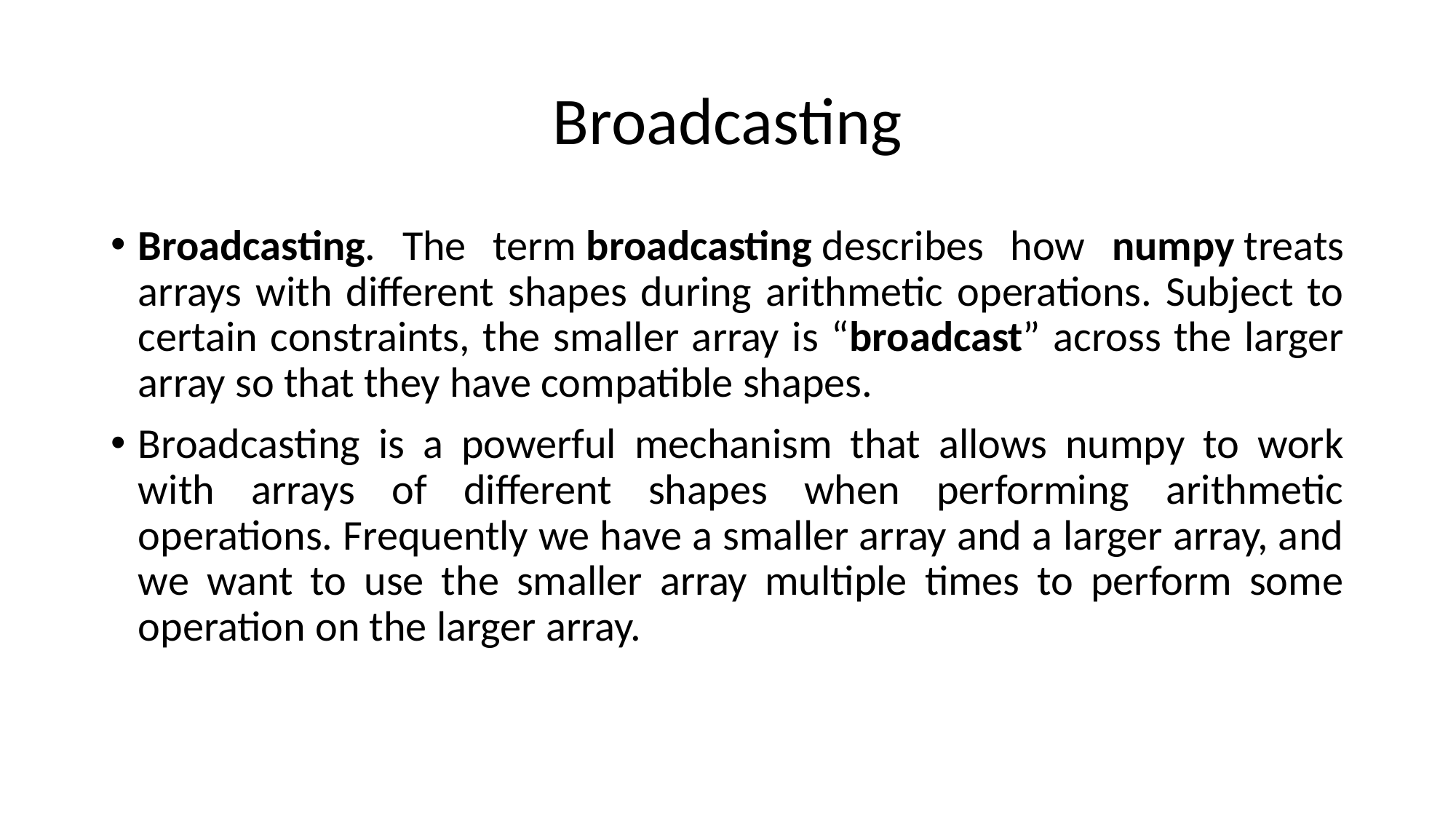

# Broadcasting
Broadcasting. The term broadcasting describes how numpy treats arrays with different shapes during arithmetic operations. Subject to certain constraints, the smaller array is “broadcast” across the larger array so that they have compatible shapes.
Broadcasting is a powerful mechanism that allows numpy to work with arrays of different shapes when performing arithmetic operations. Frequently we have a smaller array and a larger array, and we want to use the smaller array multiple times to perform some operation on the larger array.